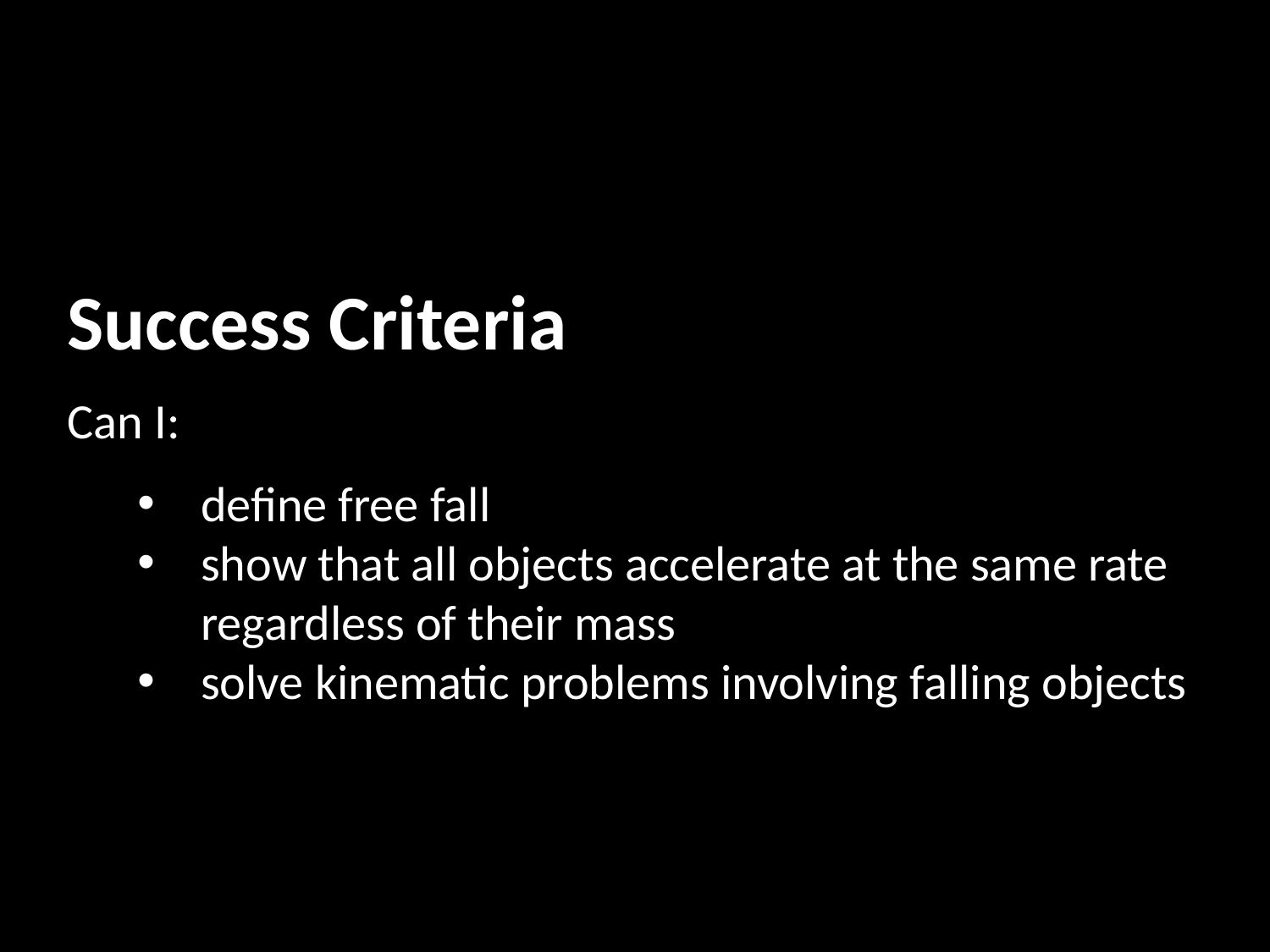

Success Criteria
Can I:
define free fall
show that all objects accelerate at the same rate regardless of their mass
solve kinematic problems involving falling objects